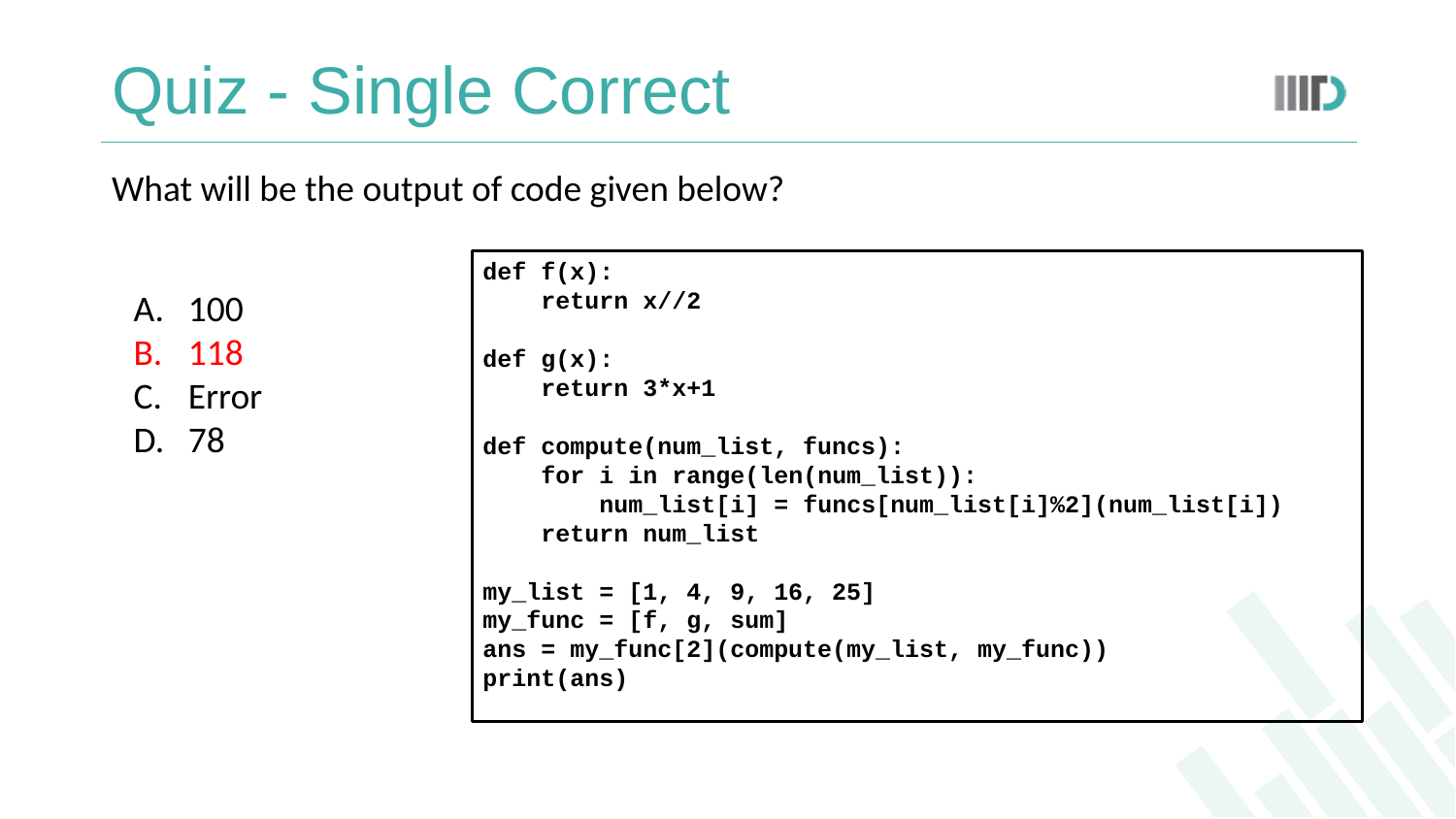

# Quiz - Single Correct
What will be the output of code given below?
def f(x):
    return x//2

def g(x):
    return 3*x+1

def compute(num_list, funcs):
    for i in range(len(num_list)):
        num_list[i] = funcs[num_list[i]%2](num_list[i])
    return num_list

my_list = [1, 4, 9, 16, 25]
my_func = [f, g, sum]
ans = my_func[2](compute(my_list, my_func))
print(ans)
100
118
Error
78